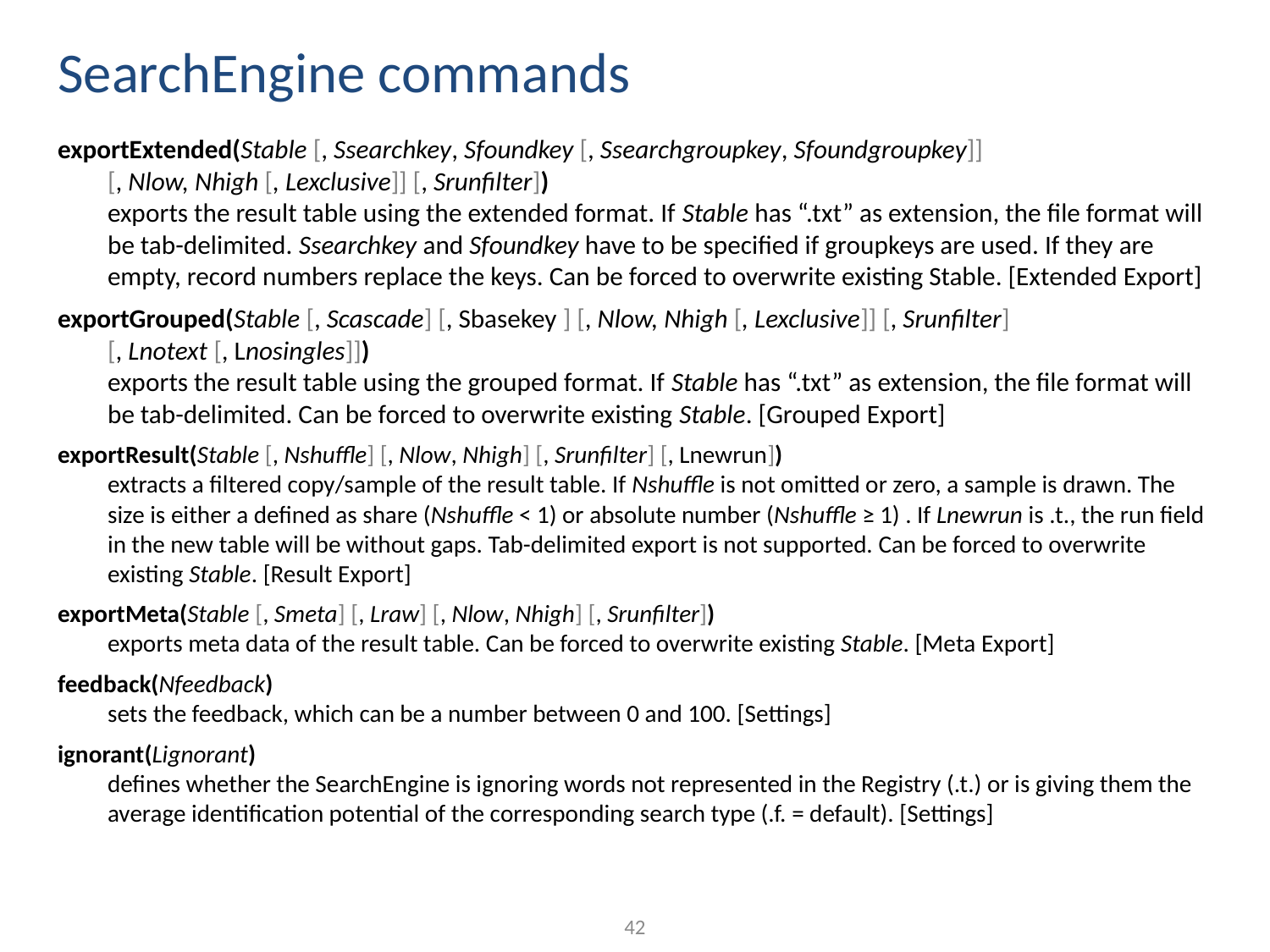

# SearchEngine commands
exportExtended(Stable [, Ssearchkey, Sfoundkey [, Ssearchgroupkey, Sfoundgroupkey]]
[, Nlow, Nhigh [, Lexclusive]] [, Srunfilter])
exports the result table using the extended format. If Stable has “.txt” as extension, the file format will be tab-delimited. Ssearchkey and Sfoundkey have to be specified if groupkeys are used. If they are empty, record numbers replace the keys. Can be forced to overwrite existing Stable. [Extended Export]
exportGrouped(Stable [, Scascade] [, Sbasekey ] [, Nlow, Nhigh [, Lexclusive]] [, Srunfilter]
[, Lnotext [, Lnosingles]])
exports the result table using the grouped format. If Stable has “.txt” as extension, the file format will be tab-delimited. Can be forced to overwrite existing Stable. [Grouped Export]
exportResult(Stable [, Nshuffle] [, Nlow, Nhigh] [, Srunfilter] [, Lnewrun])
extracts a filtered copy/sample of the result table. If Nshuffle is not omitted or zero, a sample is drawn. The size is either a defined as share (Nshuffle < 1) or absolute number (Nshuffle ≥ 1) . If Lnewrun is .t., the run field in the new table will be without gaps. Tab-delimited export is not supported. Can be forced to overwrite existing Stable. [Result Export]
exportMeta(Stable [, Smeta] [, Lraw] [, Nlow, Nhigh] [, Srunfilter])
exports meta data of the result table. Can be forced to overwrite existing Stable. [Meta Export]
feedback(Nfeedback)
sets the feedback, which can be a number between 0 and 100. [Settings]
ignorant(Lignorant)
defines whether the SearchEngine is ignoring words not represented in the Registry (.t.) or is giving them the average identification potential of the corresponding search type (.f. = default). [Settings]

42